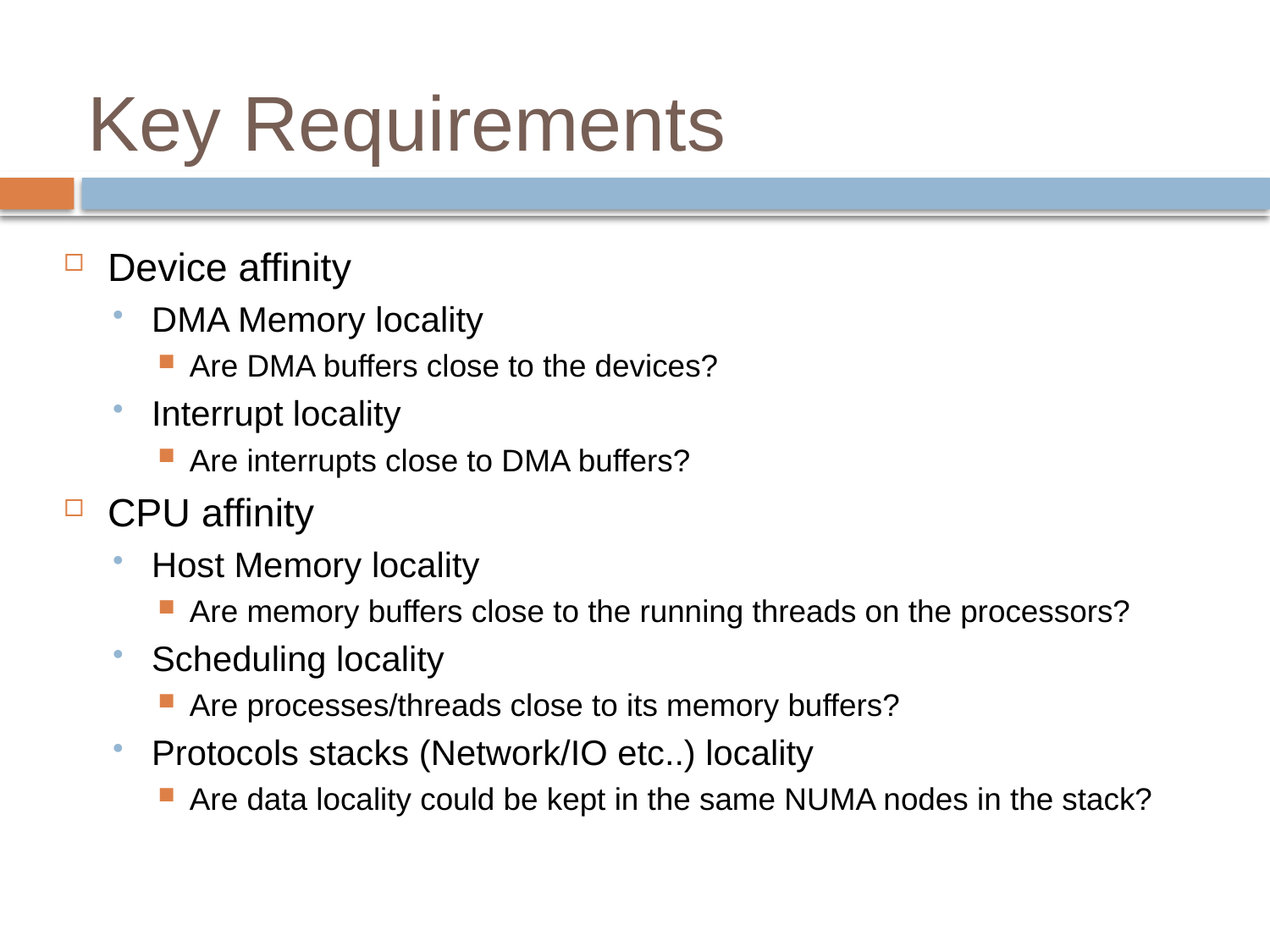

# Key Requirements
Device affinity
DMA Memory locality
Are DMA buffers close to the devices?
Interrupt locality
Are interrupts close to DMA buffers?
CPU affinity
Host Memory locality
Are memory buffers close to the running threads on the processors?
Scheduling locality
Are processes/threads close to its memory buffers?
Protocols stacks (Network/IO etc..) locality
Are data locality could be kept in the same NUMA nodes in the stack?